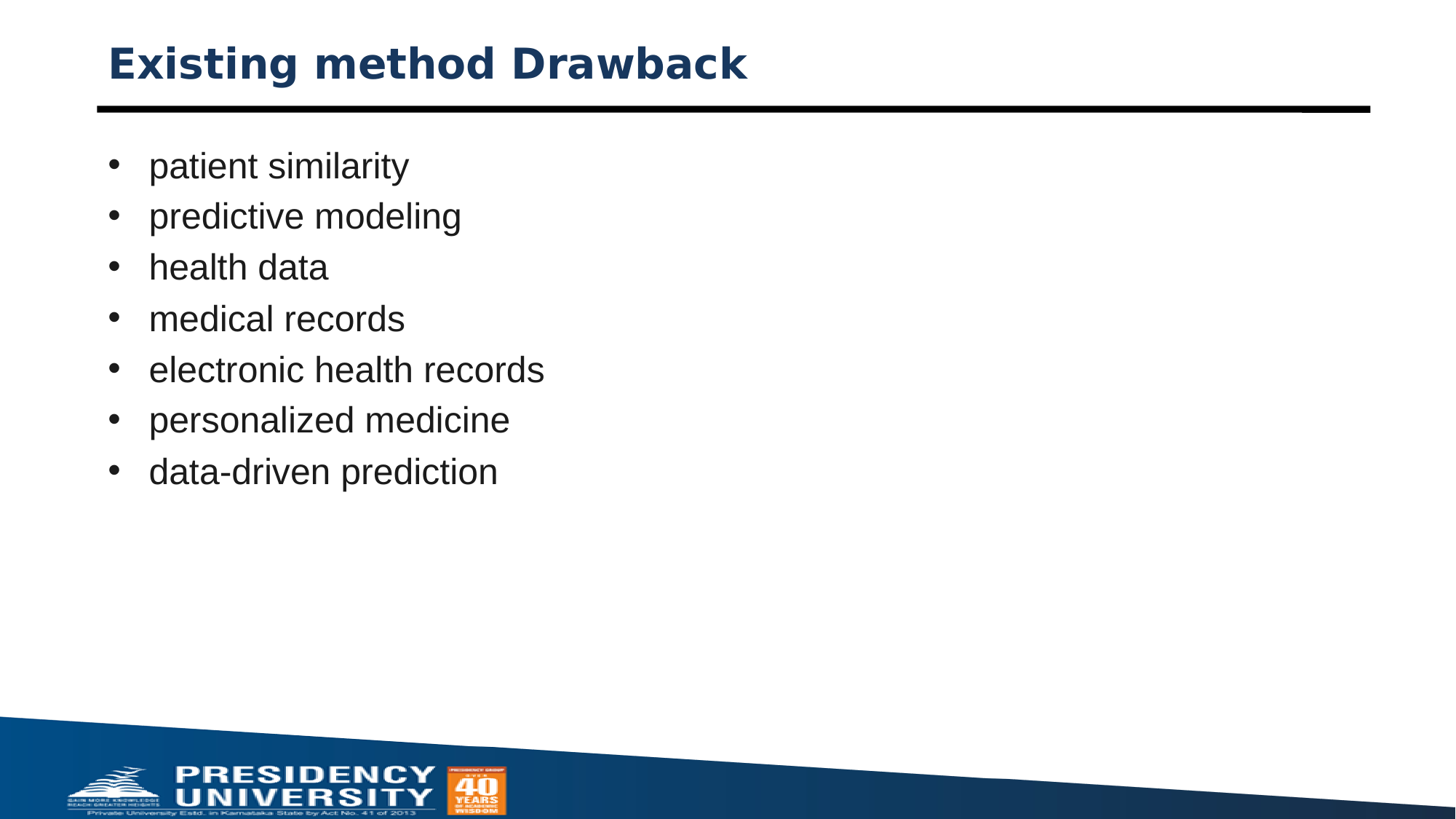

# Existing method Drawback
patient similarity
predictive modeling
health data
medical records
electronic health records
personalized medicine
data-driven prediction